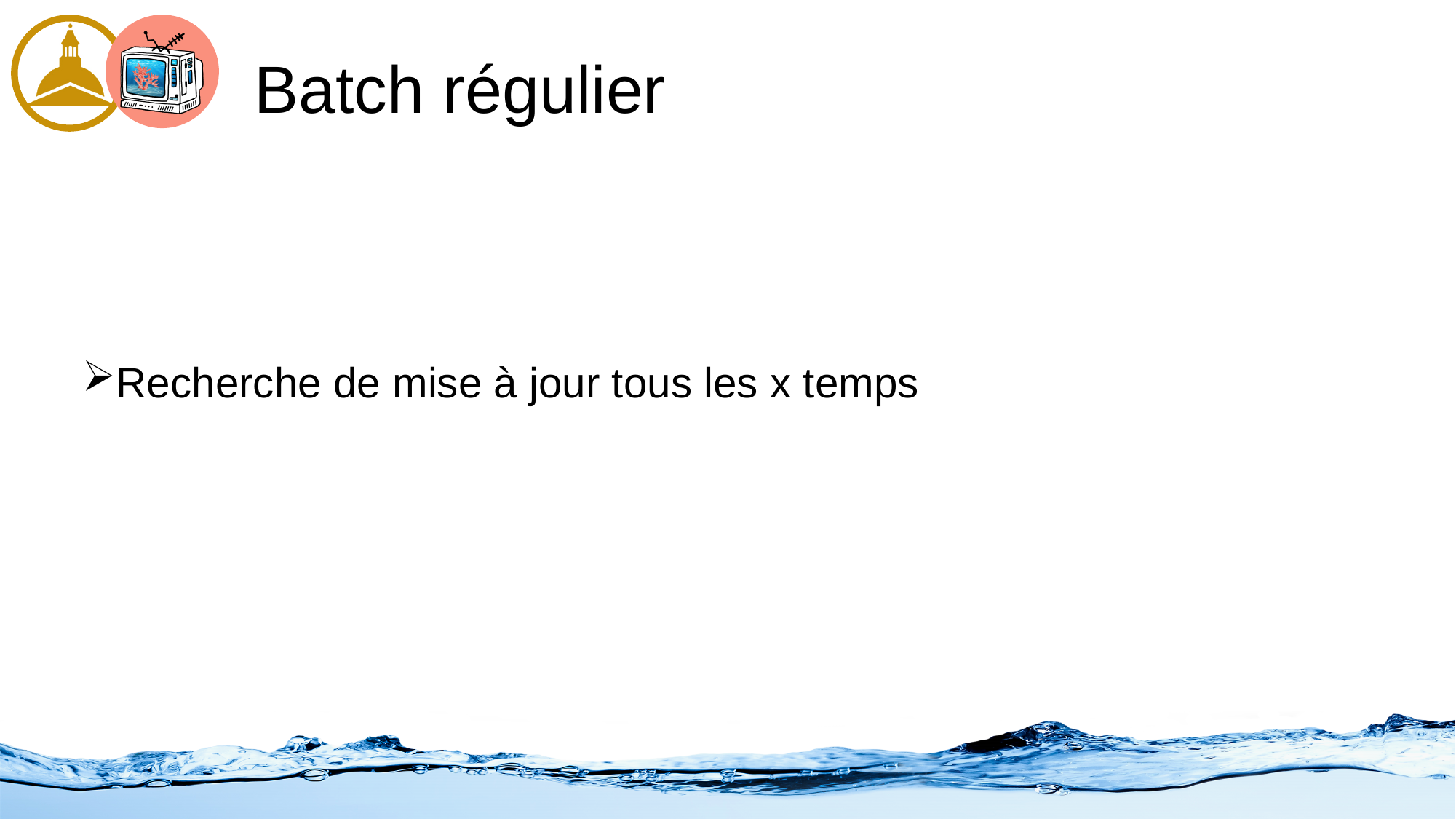

# Batch régulier
Recherche de mise à jour tous les x temps